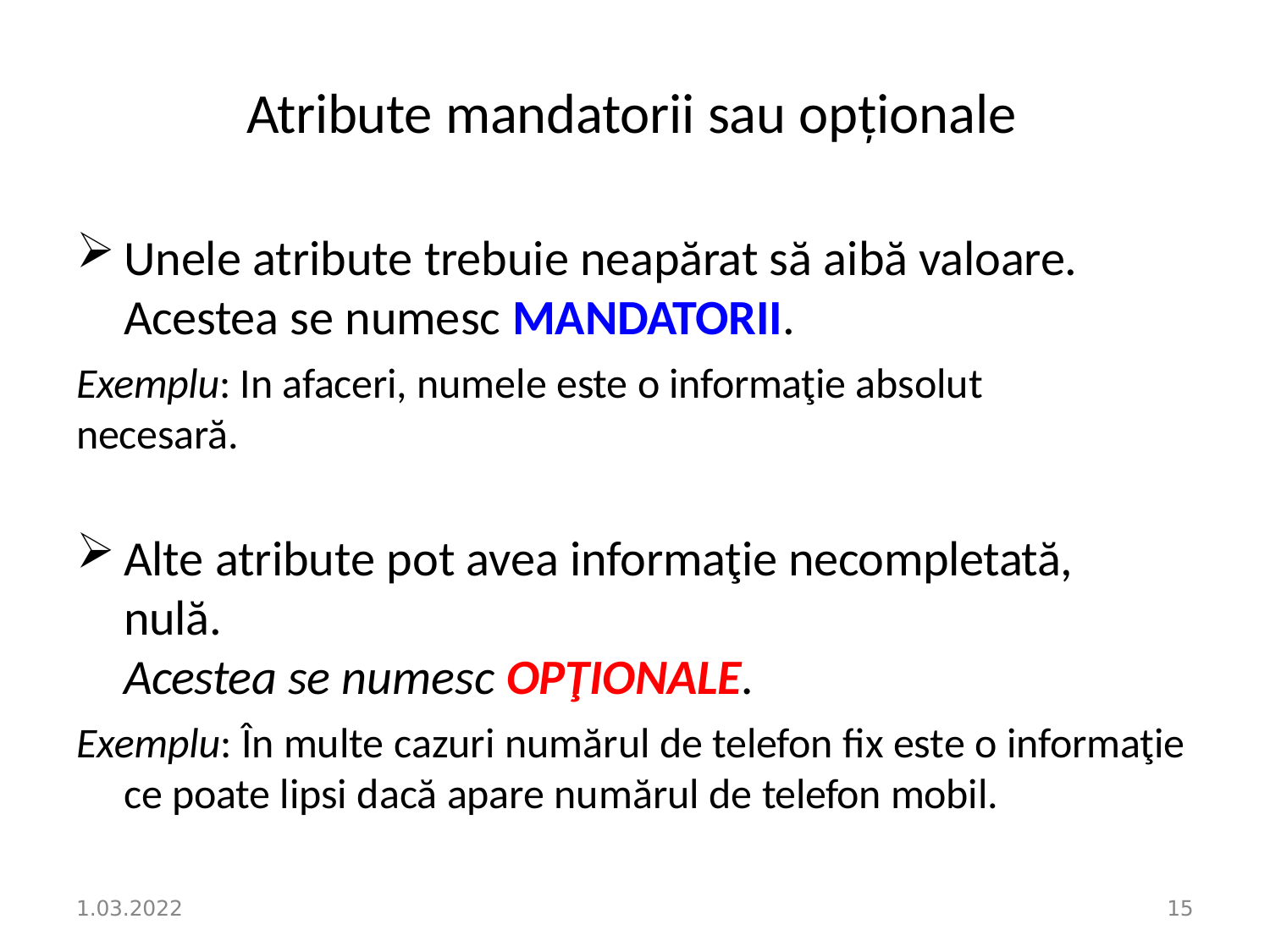

# Atribute mandatorii sau opționale
Unele atribute trebuie neapărat să aibă valoare. Acestea se numesc MANDATORII.
Exemplu: In afaceri, numele este o informaţie absolut necesară.

Alte atribute pot avea informaţie necompletată, nulă.
Acestea se numesc OPŢIONALE.
Exemplu: În multe cazuri numărul de telefon fix este o informaţie ce poate lipsi dacă apare numărul de telefon mobil.
1.03.2022
15